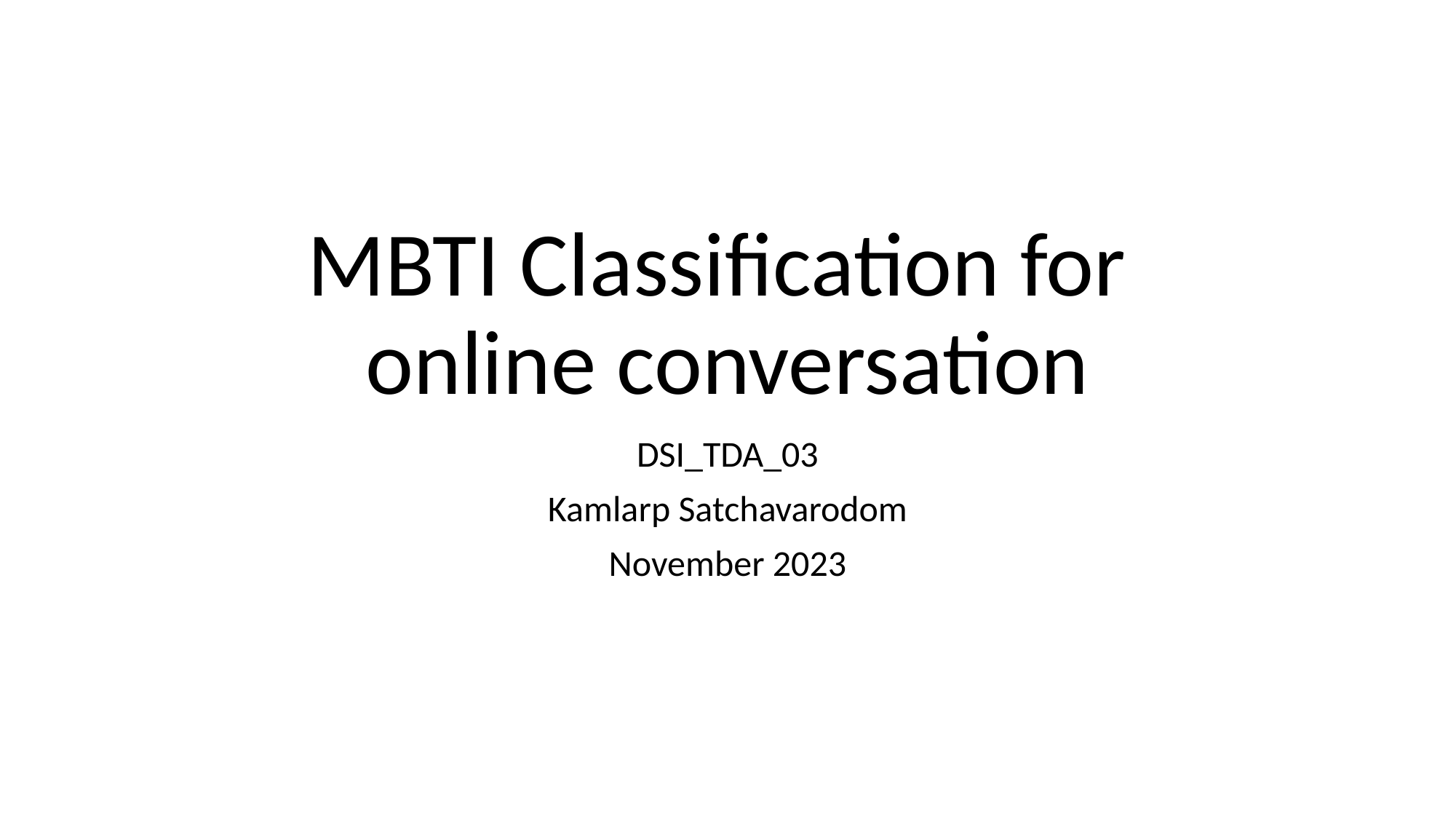

# MBTI Classification for online conversation
DSI_TDA_03
Kamlarp Satchavarodom
November 2023